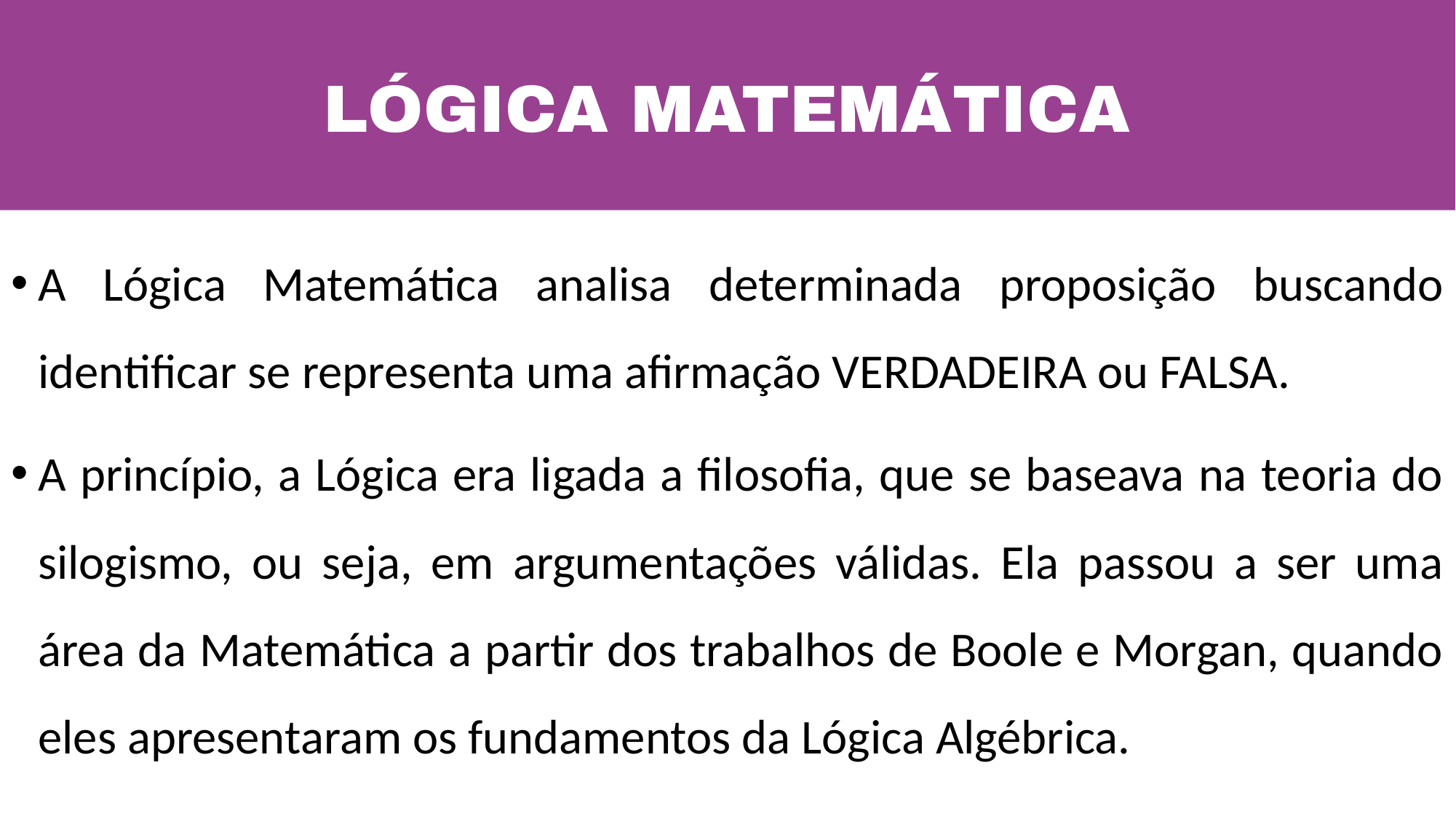

LÓGICA MATEMÁTICA
#
A Lógica Matemática analisa determinada proposição buscando identificar se representa uma afirmação VERDADEIRA ou FALSA.
A princípio, a Lógica era ligada a filosofia, que se baseava na teoria do silogismo, ou seja, em argumentações válidas. Ela passou a ser uma área da Matemática a partir dos trabalhos de Boole e Morgan, quando eles apresentaram os fundamentos da Lógica Algébrica.